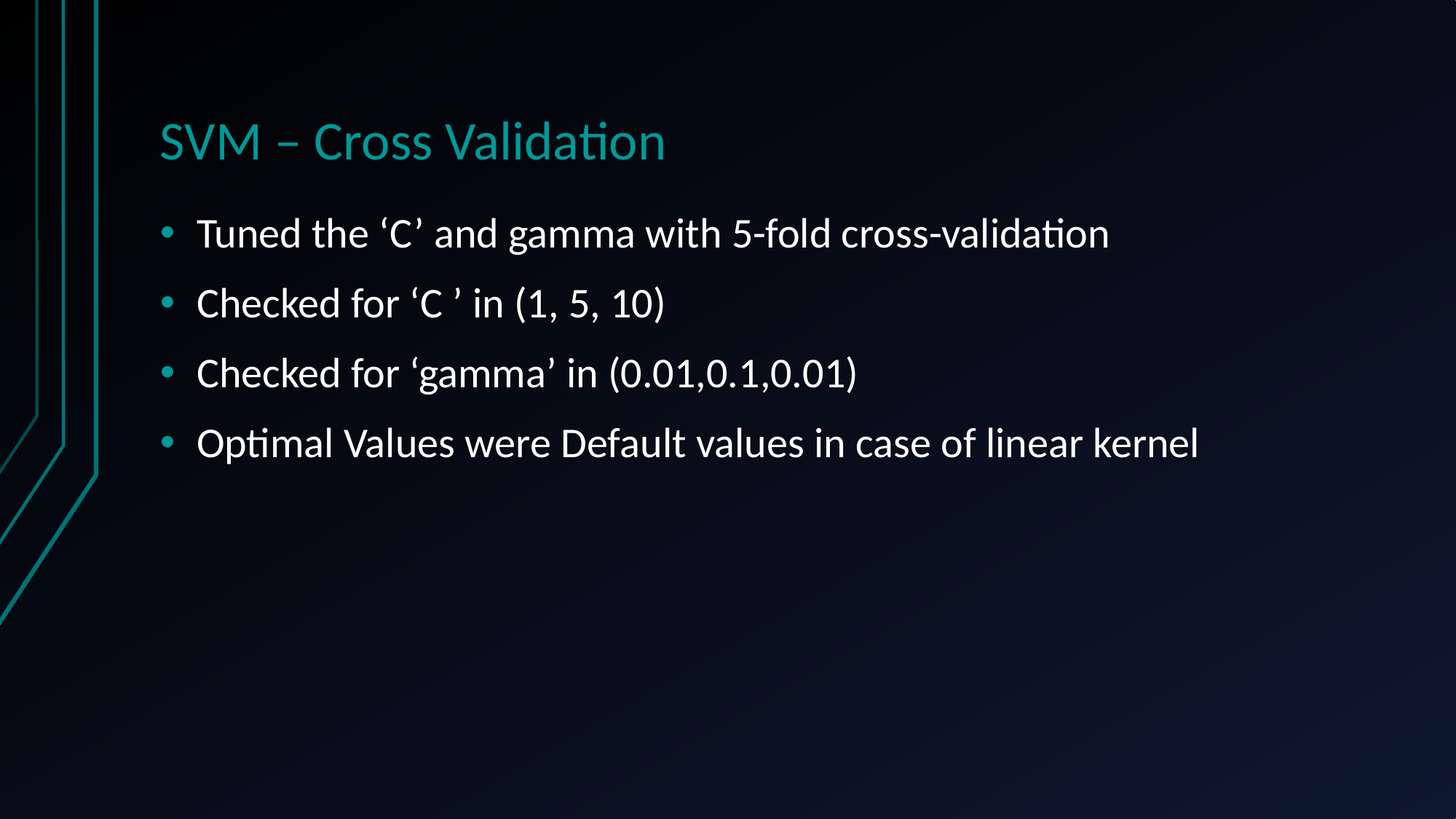

# SVM – Cross Validation
Tuned the ‘C’ and gamma with 5-fold cross-validation
Checked for ‘C ’ in (1, 5, 10)
Checked for ‘gamma’ in (0.01,0.1,0.01)
Optimal Values were Default values in case of linear kernel